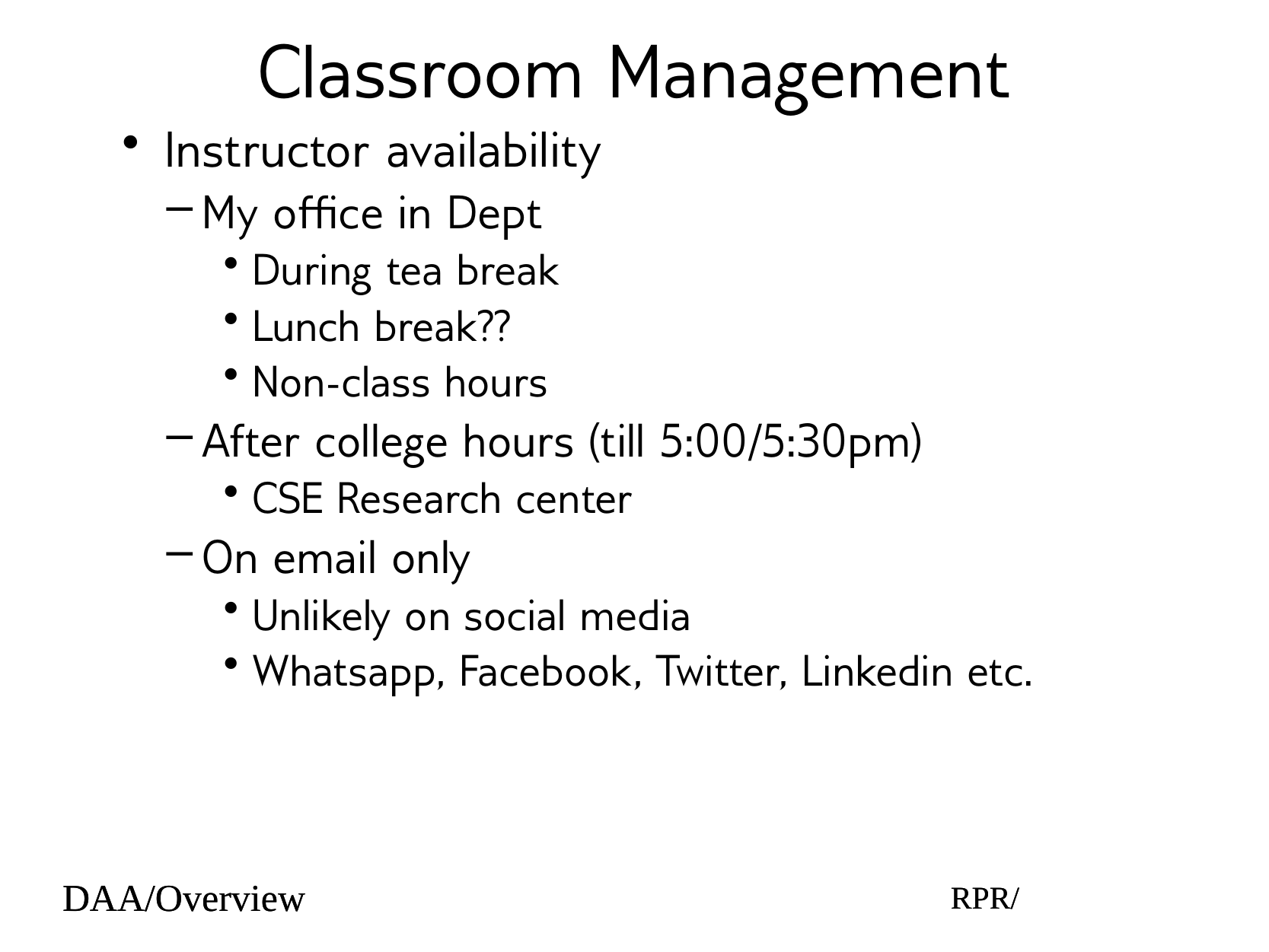

# Classroom Management
Instructor availability
My office in Dept
During tea break
Lunch break??
Non-class hours
After college hours (till 5:00/5:30pm)
CSE Research center
On email only
Unlikely on social media
Whatsapp, Facebook, Twitter, Linkedin etc.
20
DAA/Overview
RPR/